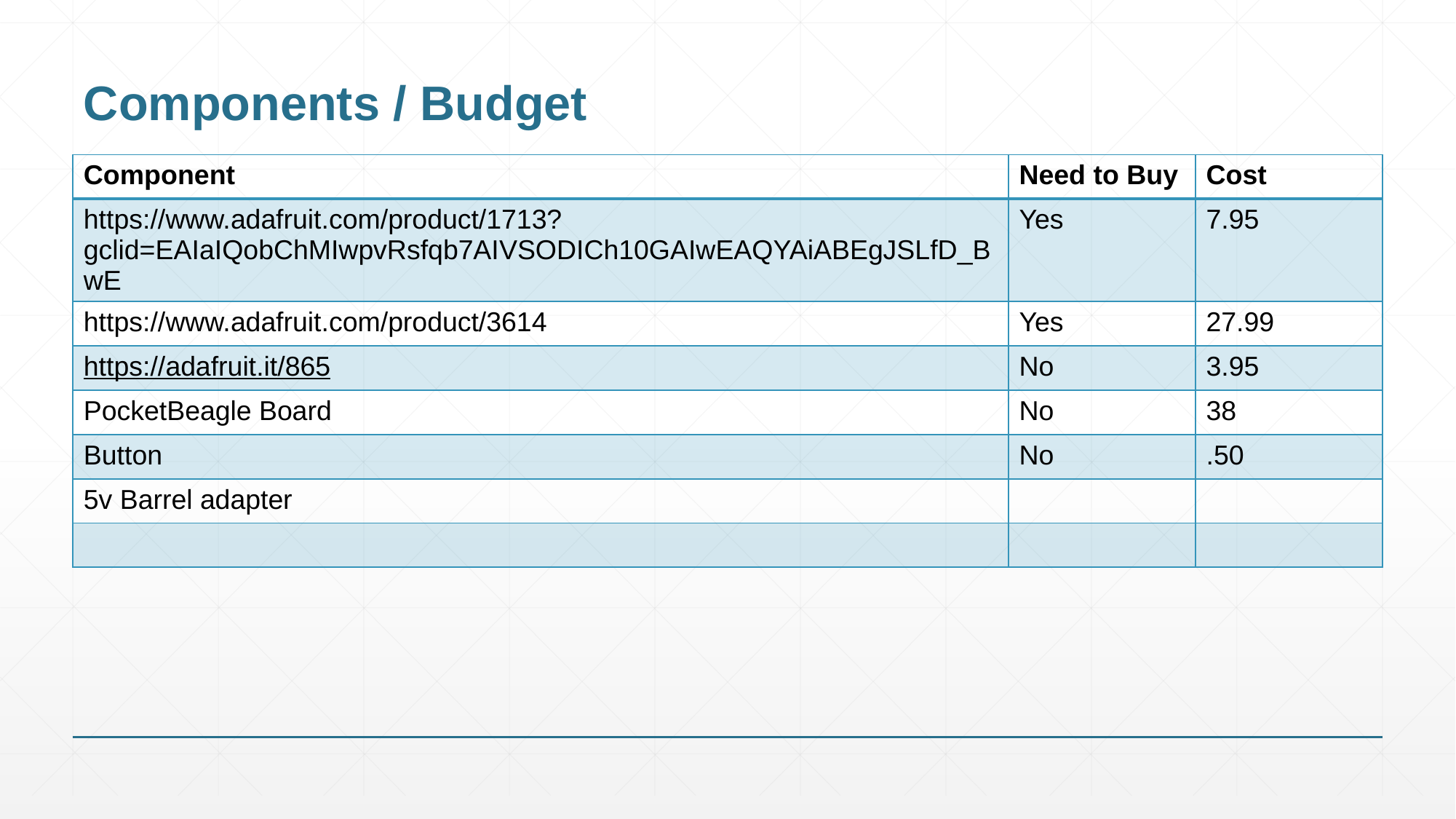

# Components / Budget
| Component | Need to Buy | Cost |
| --- | --- | --- |
| https://www.adafruit.com/product/1713?gclid=EAIaIQobChMIwpvRsfqb7AIVSODICh10GAIwEAQYAiABEgJSLfD\_BwE | Yes | 7.95 |
| https://www.adafruit.com/product/3614 | Yes | 27.99 |
| https://adafruit.it/865 | No | 3.95 |
| PocketBeagle Board | No | 38 |
| Button | No | .50 |
| 5v Barrel adapter |  |  |
|  |  |  |